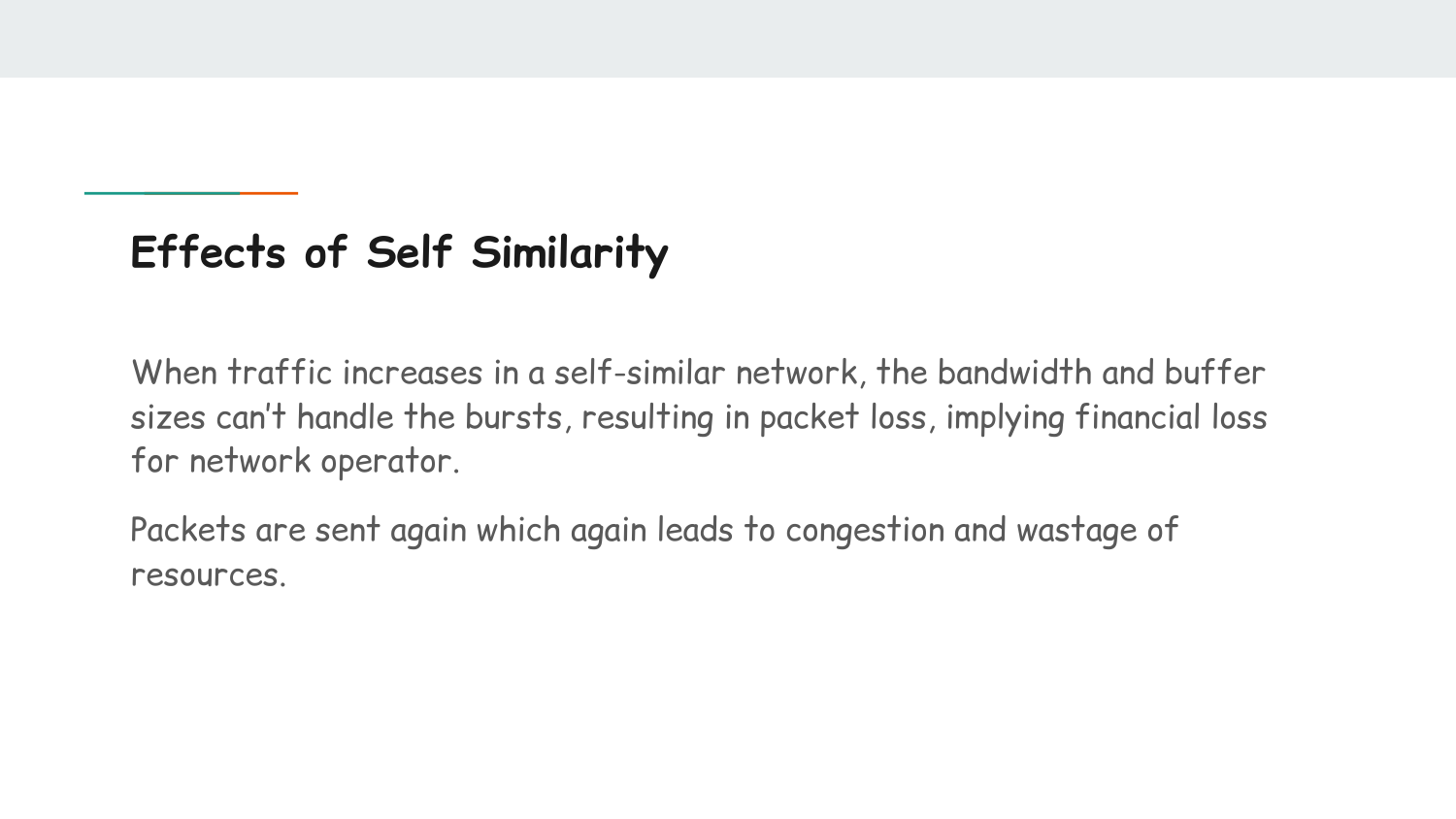

# Effects of Self Similarity
When traffic increases in a self-similar network, the bandwidth and buffer sizes can’t handle the bursts, resulting in packet loss, implying financial loss for network operator.
Packets are sent again which again leads to congestion and wastage of resources.